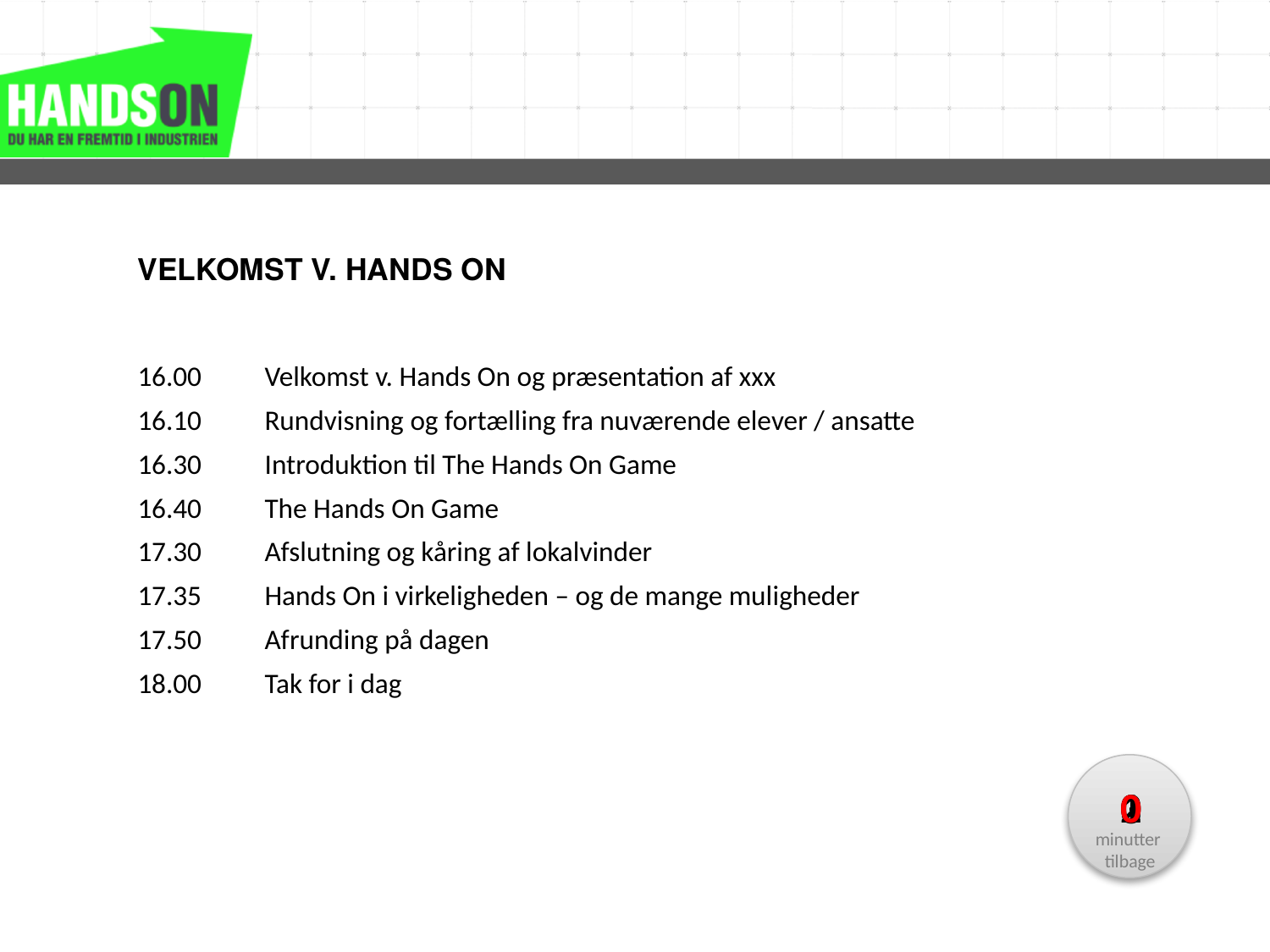

VELKOMST V. HANDS ON
16.00	Velkomst v. Hands On og præsentation af xxx
16.10	Rundvisning og fortælling fra nuværende elever / ansatte
16.30	Introduktion til The Hands On Game
16.40	The Hands On Game
17.30	Afslutning og kåring af lokalvinder
17.35	Hands On i virkeligheden – og de mange muligheder
17.50	Afrunding på dagen
18.00	Tak for i dag

minutter
tilbage
2
1
0
0
3